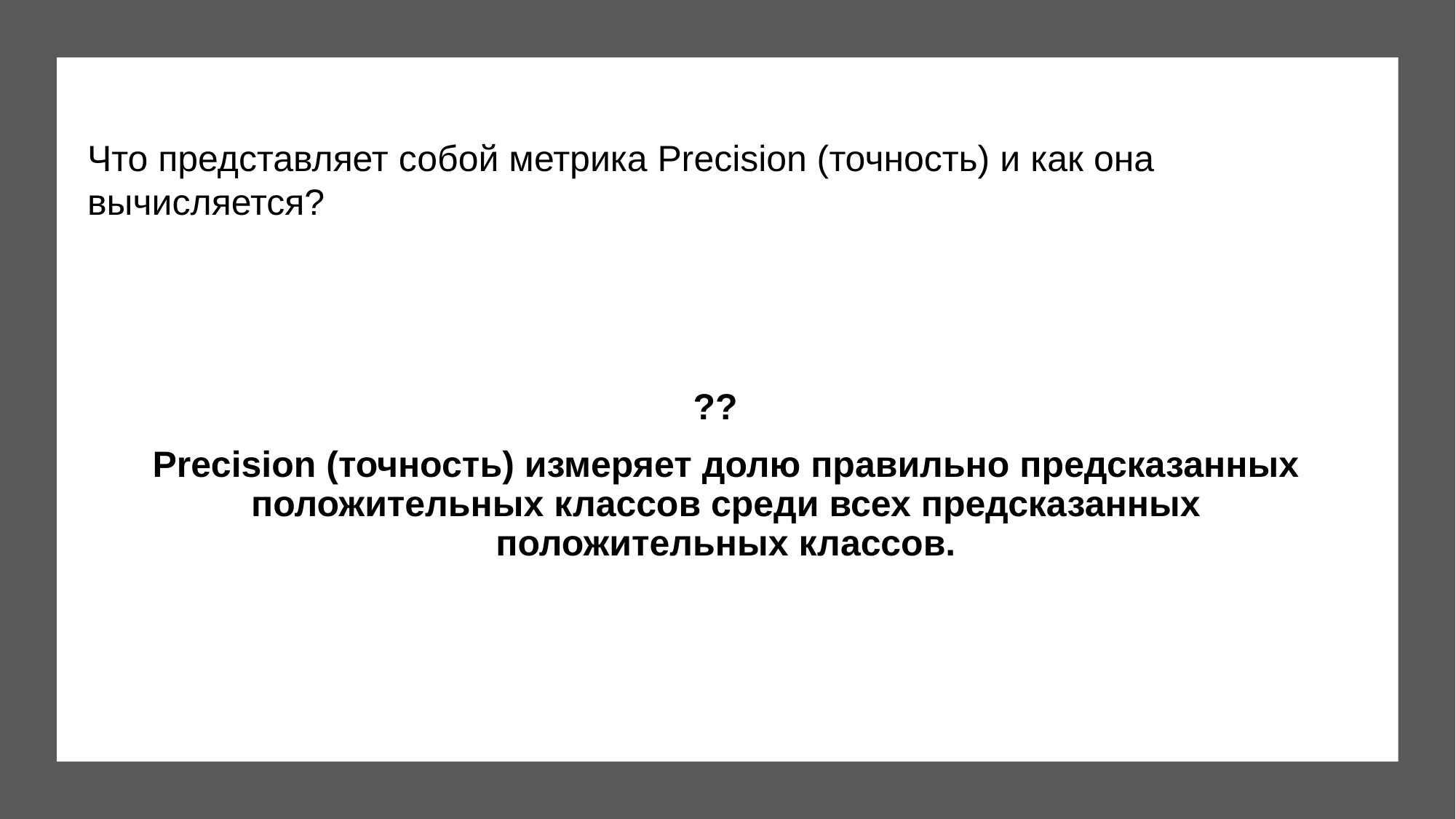

Что представляет собой метрика Precision (точность) и как она вычисляется?
??
Precision (точность) измеряет долю правильно предсказанных положительных классов среди всех предсказанных положительных классов.